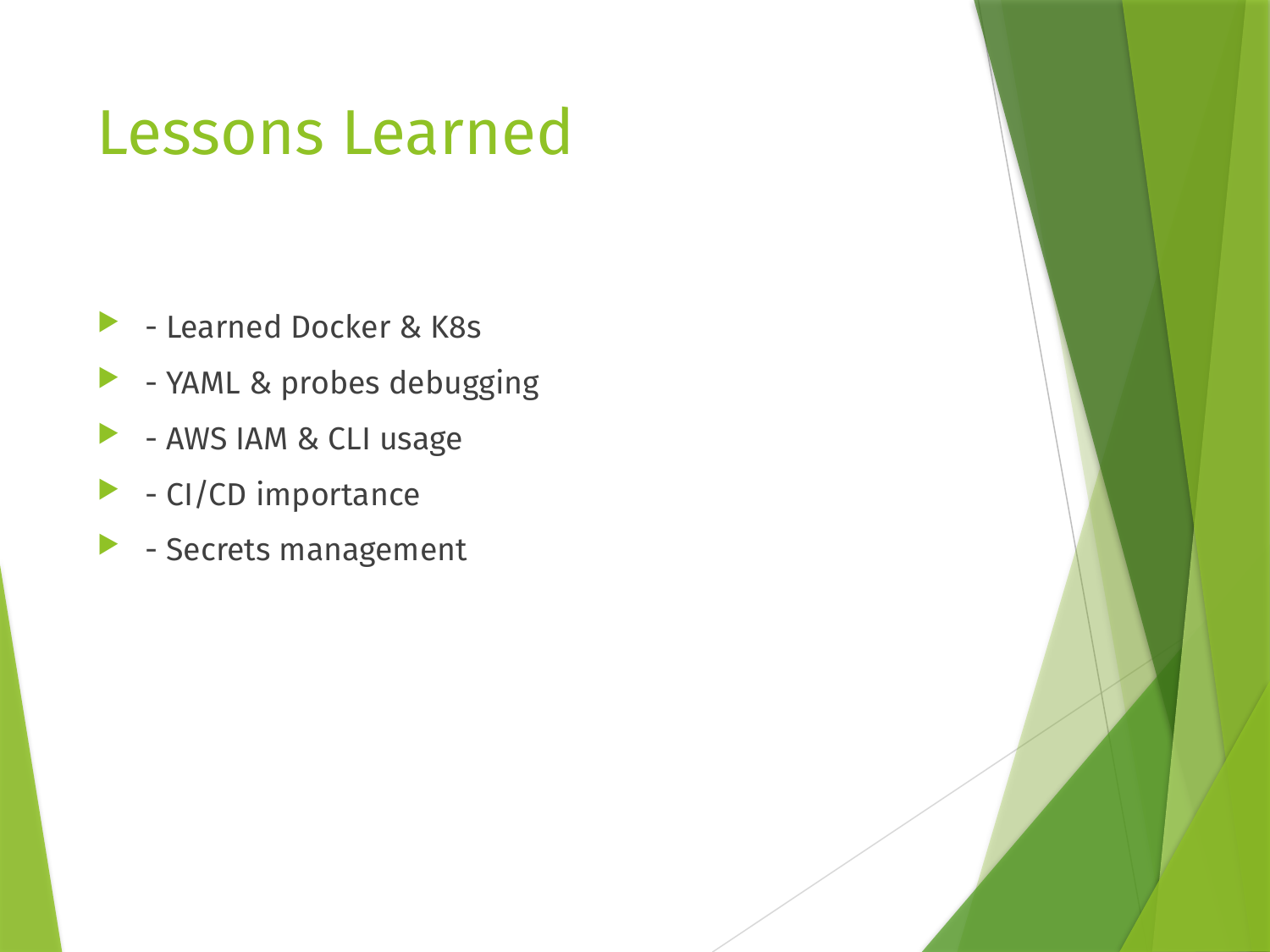

# Lessons Learned
- Learned Docker & K8s
- YAML & probes debugging
- AWS IAM & CLI usage
- CI/CD importance
- Secrets management